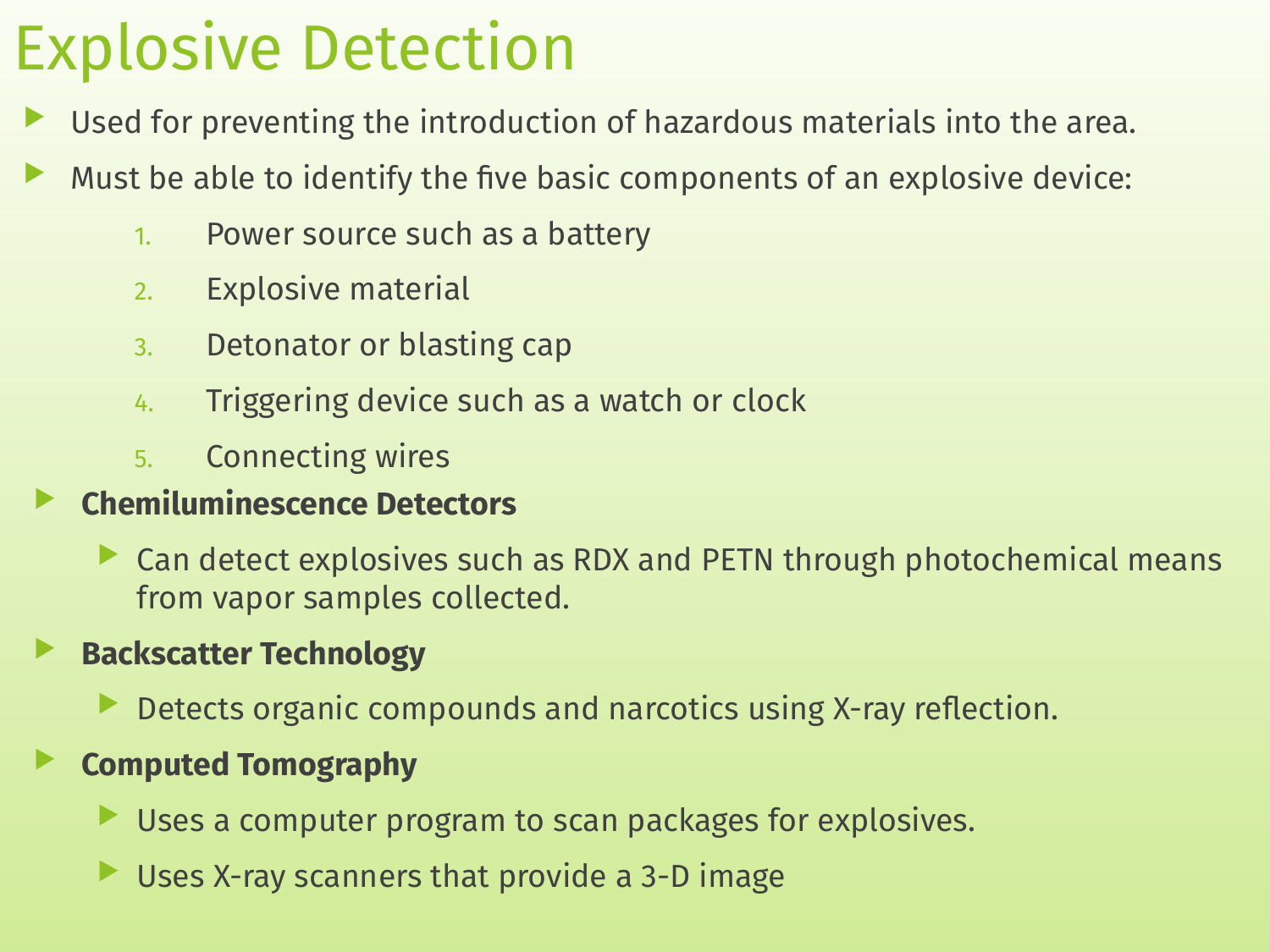

# Explosive Detection
Used for preventing the introduction of hazardous materials into the area.
Must be able to identify the five basic components of an explosive device:
Power source such as a battery
Explosive material
Detonator or blasting cap
Triggering device such as a watch or clock
Connecting wires
Chemiluminescence Detectors
Can detect explosives such as RDX and PETN through photochemical means from vapor samples collected.
Backscatter Technology
Detects organic compounds and narcotics using X-ray reflection.
Computed Tomography
Uses a computer program to scan packages for explosives.
Uses X-ray scanners that provide a 3-D image

5